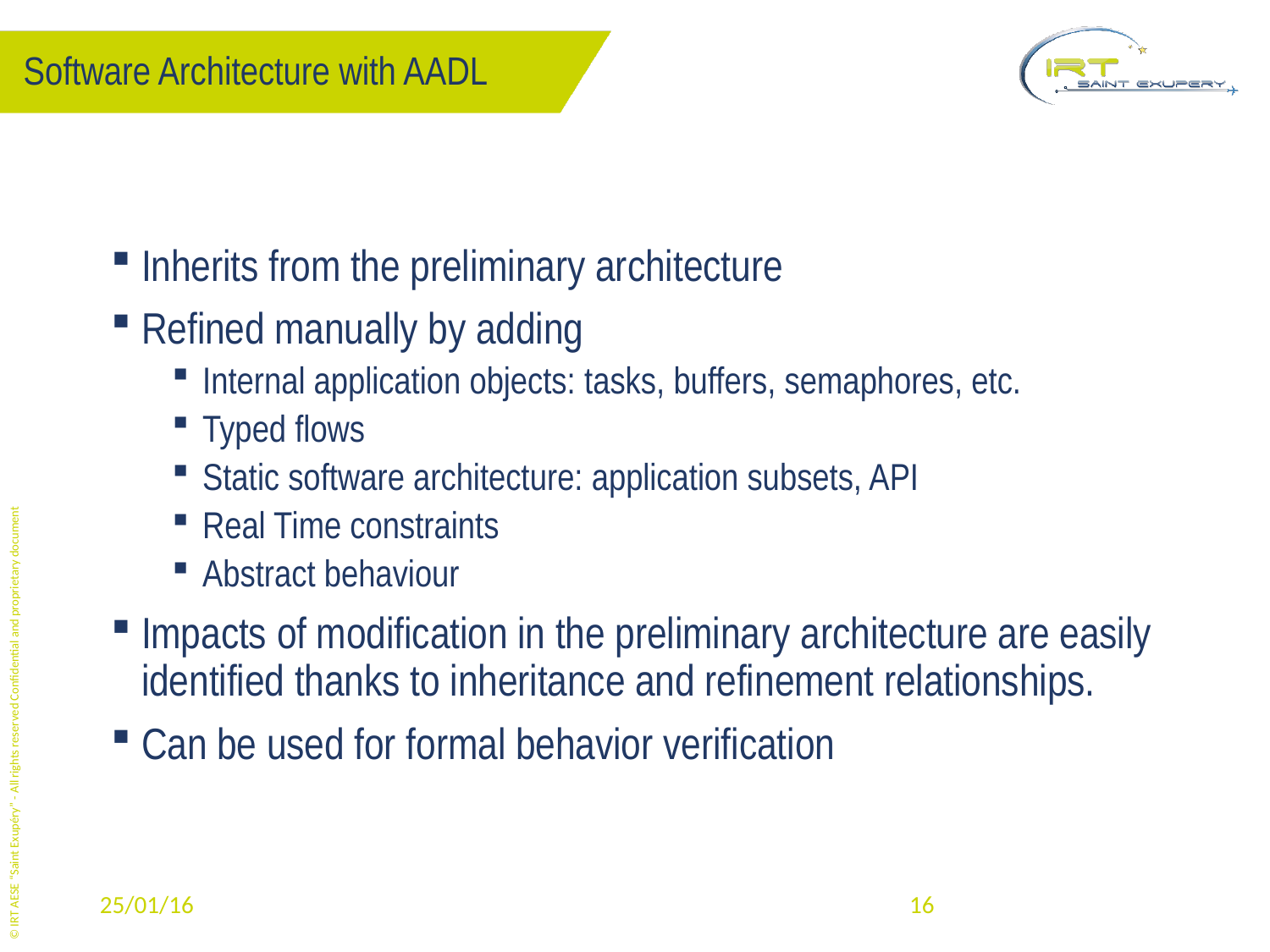

# Software Architecture with AADL
Inherits from the preliminary architecture
Refined manually by adding
Internal application objects: tasks, buffers, semaphores, etc.
Typed flows
Static software architecture: application subsets, API
Real Time constraints
Abstract behaviour
Impacts of modification in the preliminary architecture are easily identified thanks to inheritance and refinement relationships.
Can be used for formal behavior verification
© IRT AESE “Saint Exupéry” - All rights reserved Confidential and proprietary document
25/01/16
16